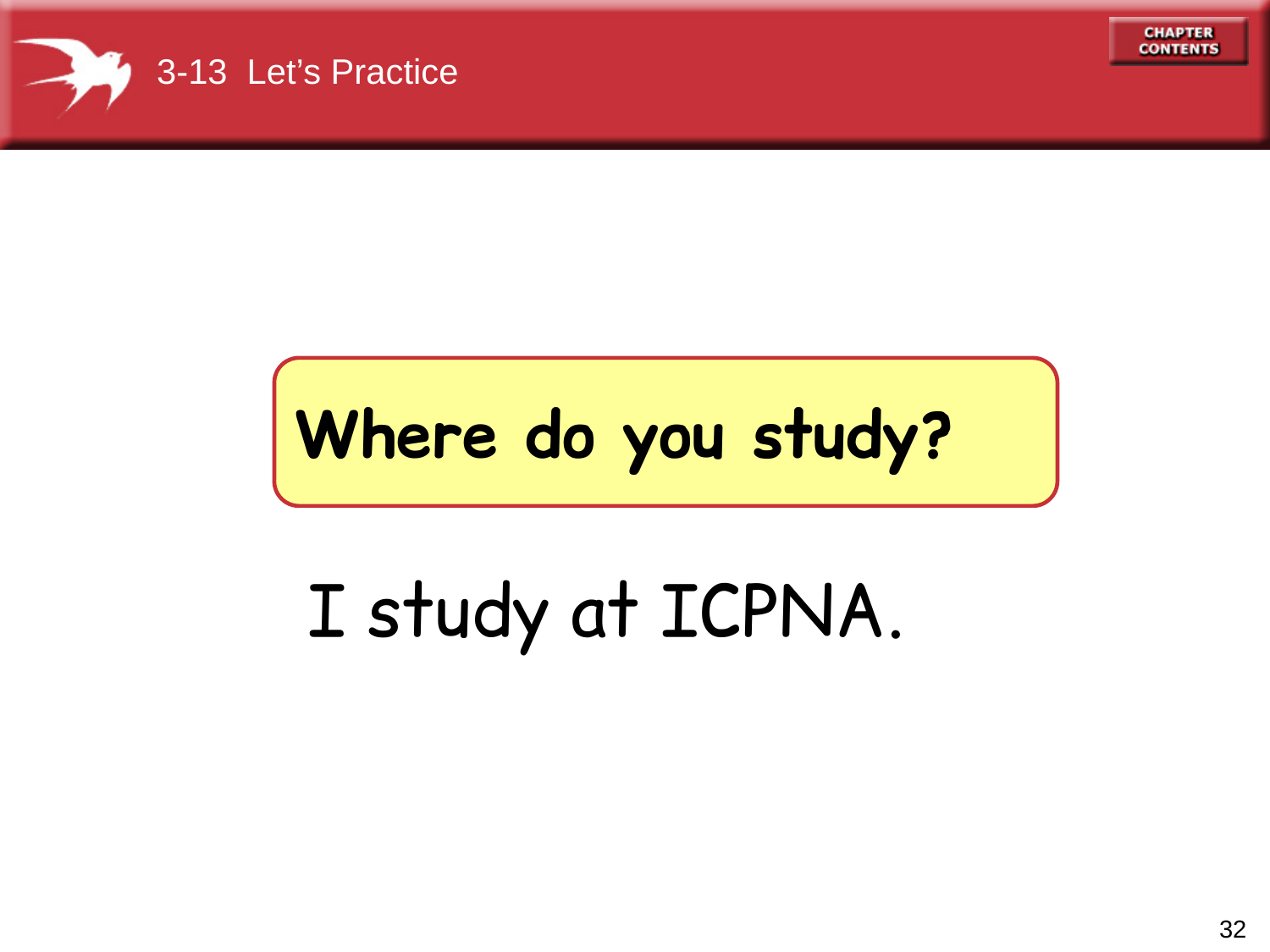

3-13  Let’s Practice
Where do you study?
_______________?
I study at ICPNA.
32